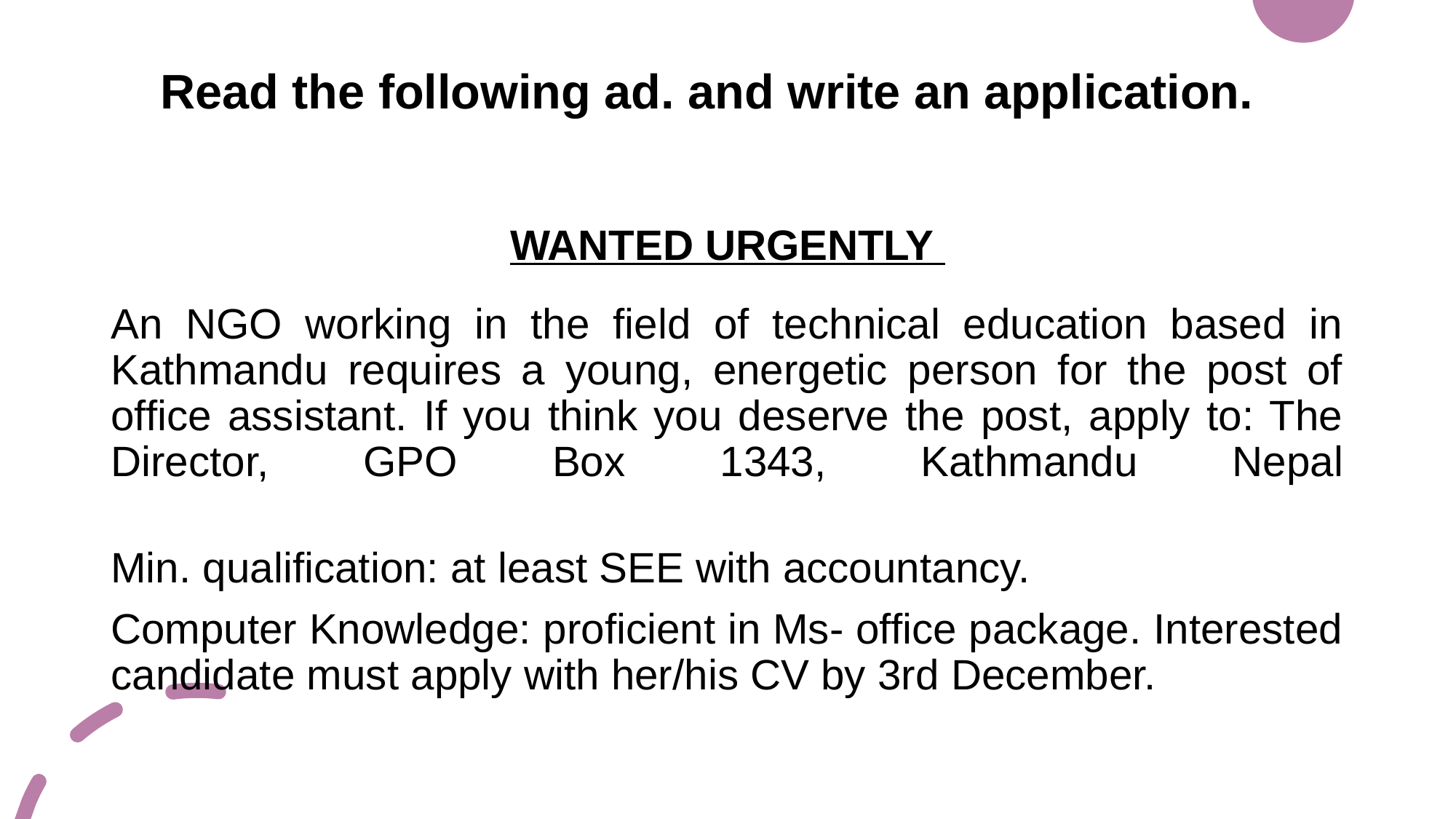

# Read the following ad. and write an application.
WANTED URGENTLY
An NGO working in the field of technical education based in Kathmandu requires a young, energetic person for the post of office assistant. If you think you deserve the post, apply to: The Director, GPO Box 1343, Kathmandu Nepal
Min. qualification: at least SEE with accountancy.
Computer Knowledge: proficient in Ms- office package. Interested candidate must apply with her/his CV by 3rd December.